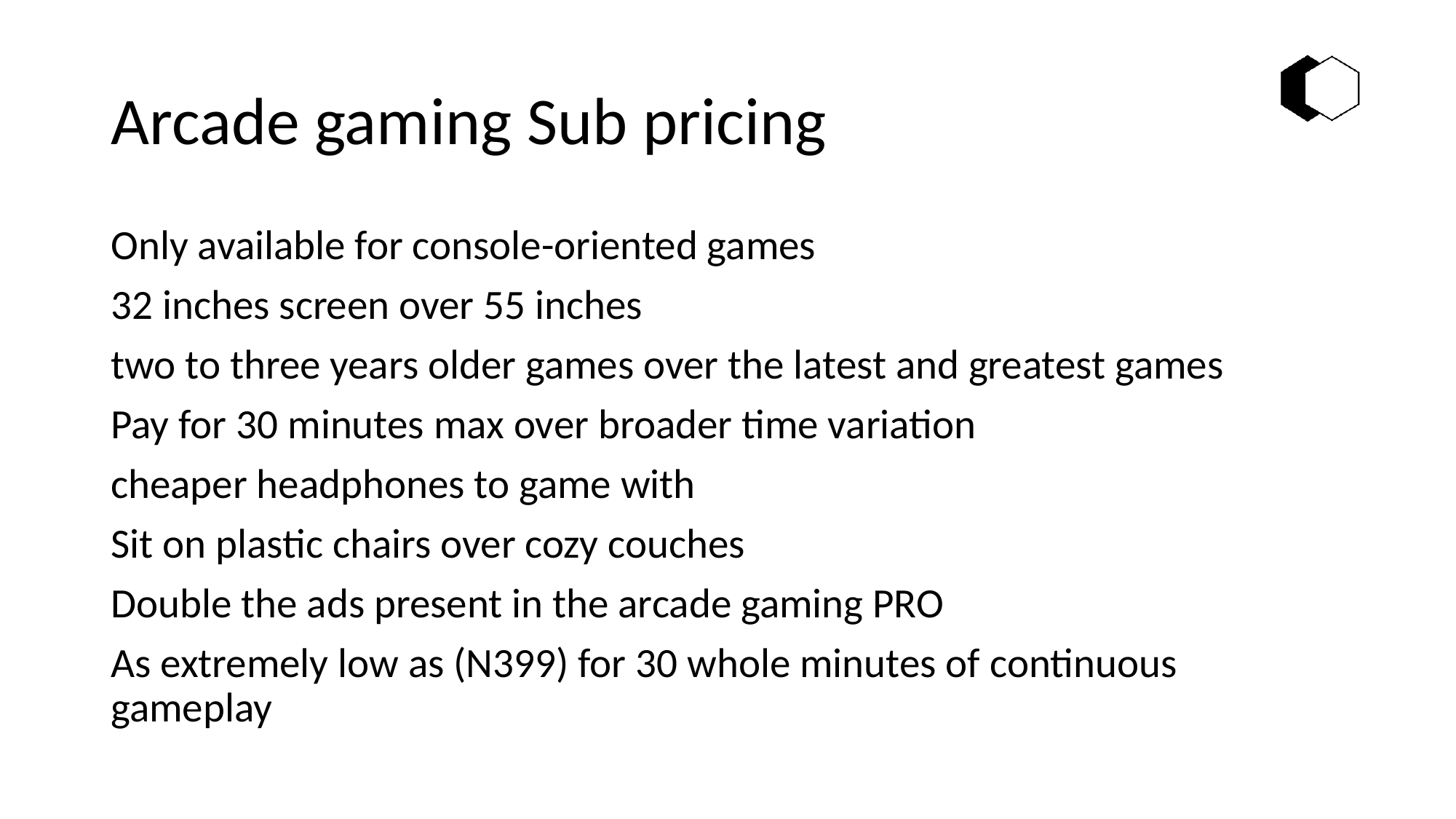

# Arcade gaming Sub pricing
Only available for console-oriented games
32 inches screen over 55 inches
two to three years older games over the latest and greatest games
Pay for 30 minutes max over broader time variation
cheaper headphones to game with
Sit on plastic chairs over cozy couches
Double the ads present in the arcade gaming PRO
As extremely low as (N399) for 30 whole minutes of continuous gameplay